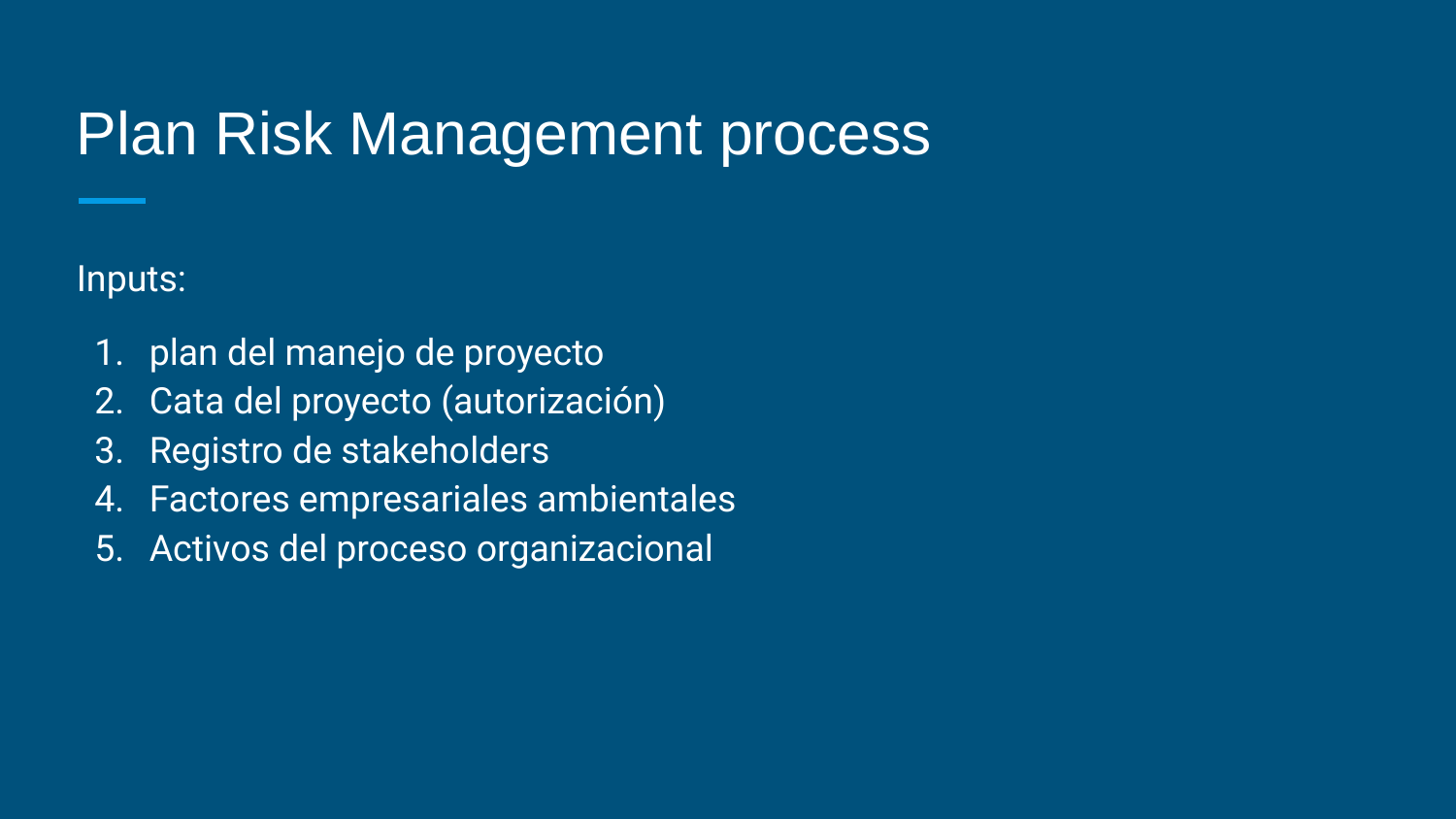

# Plan Risk Management process
Inputs:
plan del manejo de proyecto
Cata del proyecto (autorización)
Registro de stakeholders
Factores empresariales ambientales
Activos del proceso organizacional